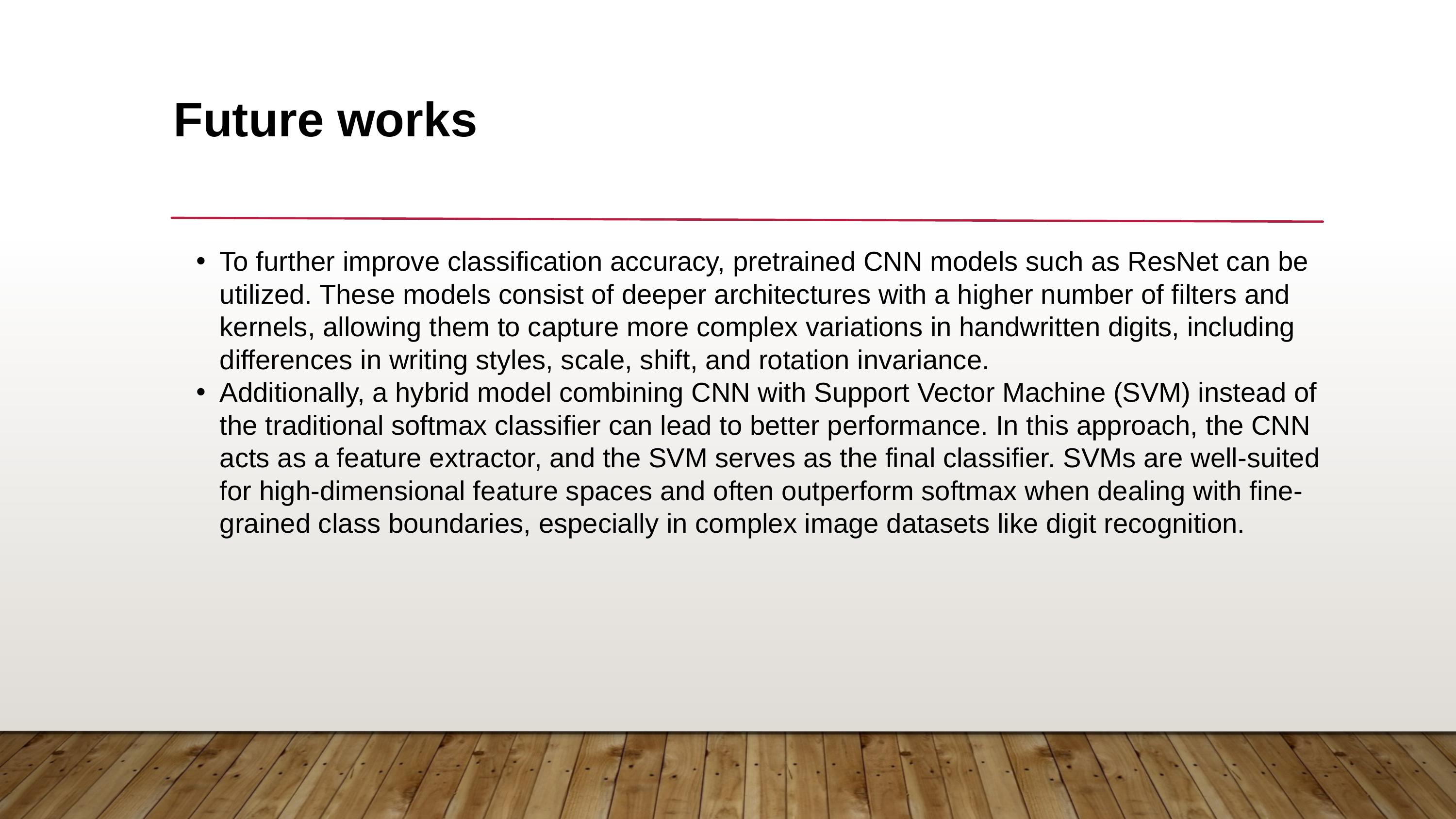

Future works

To further improve classification accuracy, pretrained CNN models such as ResNet can be utilized. These models consist of deeper architectures with a higher number of filters and kernels, allowing them to capture more complex variations in handwritten digits, including differences in writing styles, scale, shift, and rotation invariance.
Additionally, a hybrid model combining CNN with Support Vector Machine (SVM) instead of the traditional softmax classifier can lead to better performance. In this approach, the CNN acts as a feature extractor, and the SVM serves as the final classifier. SVMs are well-suited for high-dimensional feature spaces and often outperform softmax when dealing with fine-grained class boundaries, especially in complex image datasets like digit recognition.